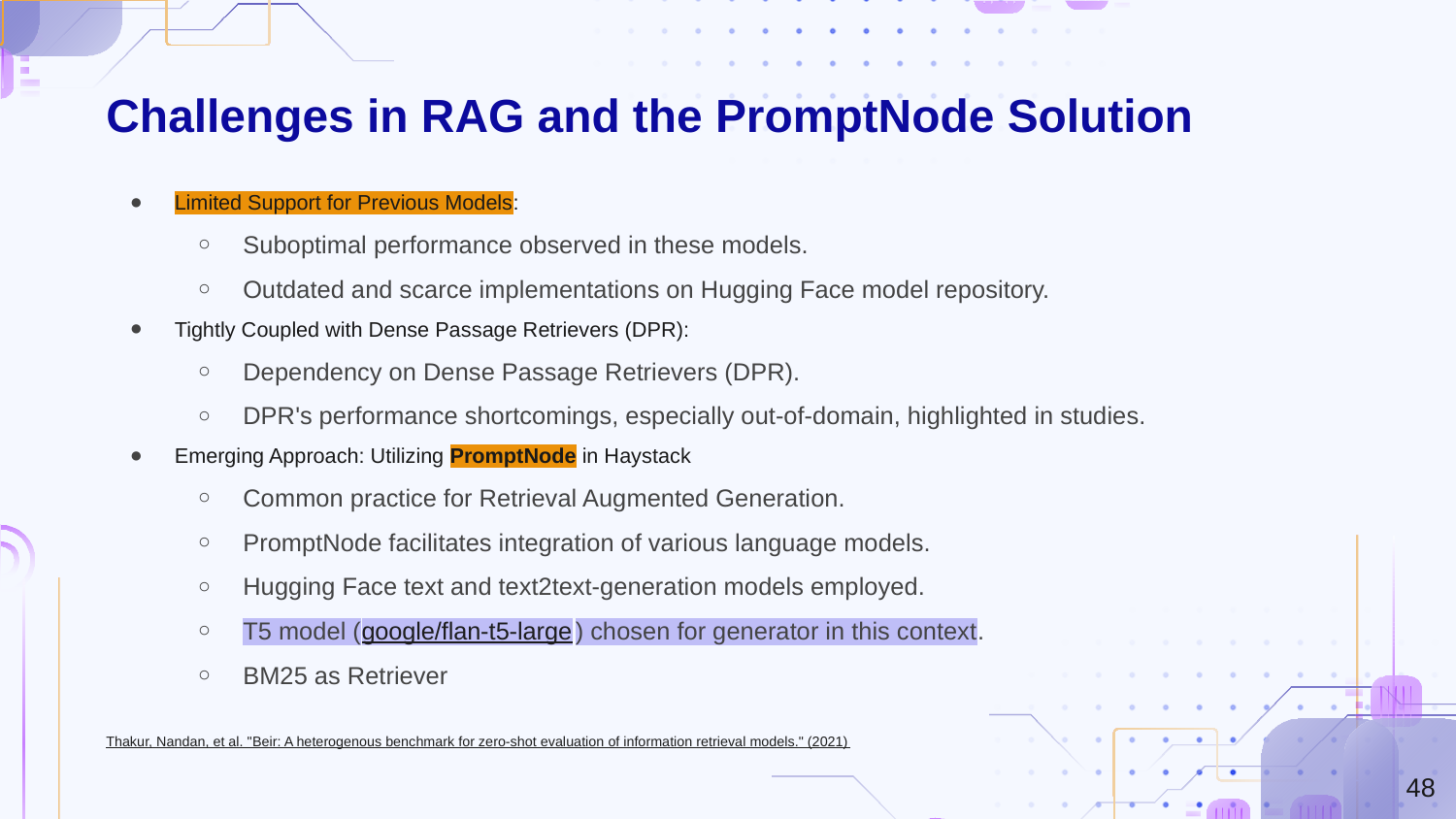

# Challenges in RAG and the PromptNode Solution
Limited Support for Previous Models:
Suboptimal performance observed in these models.
Outdated and scarce implementations on Hugging Face model repository.
Tightly Coupled with Dense Passage Retrievers (DPR):
Dependency on Dense Passage Retrievers (DPR).
DPR's performance shortcomings, especially out-of-domain, highlighted in studies.
Emerging Approach: Utilizing PromptNode in Haystack
Common practice for Retrieval Augmented Generation.
PromptNode facilitates integration of various language models.
Hugging Face text and text2text-generation models employed.
T5 model (google/flan-t5-large) chosen for generator in this context.
BM25 as Retriever
Thakur, Nandan, et al. "Beir: A heterogenous benchmark for zero-shot evaluation of information retrieval models." (2021)
48